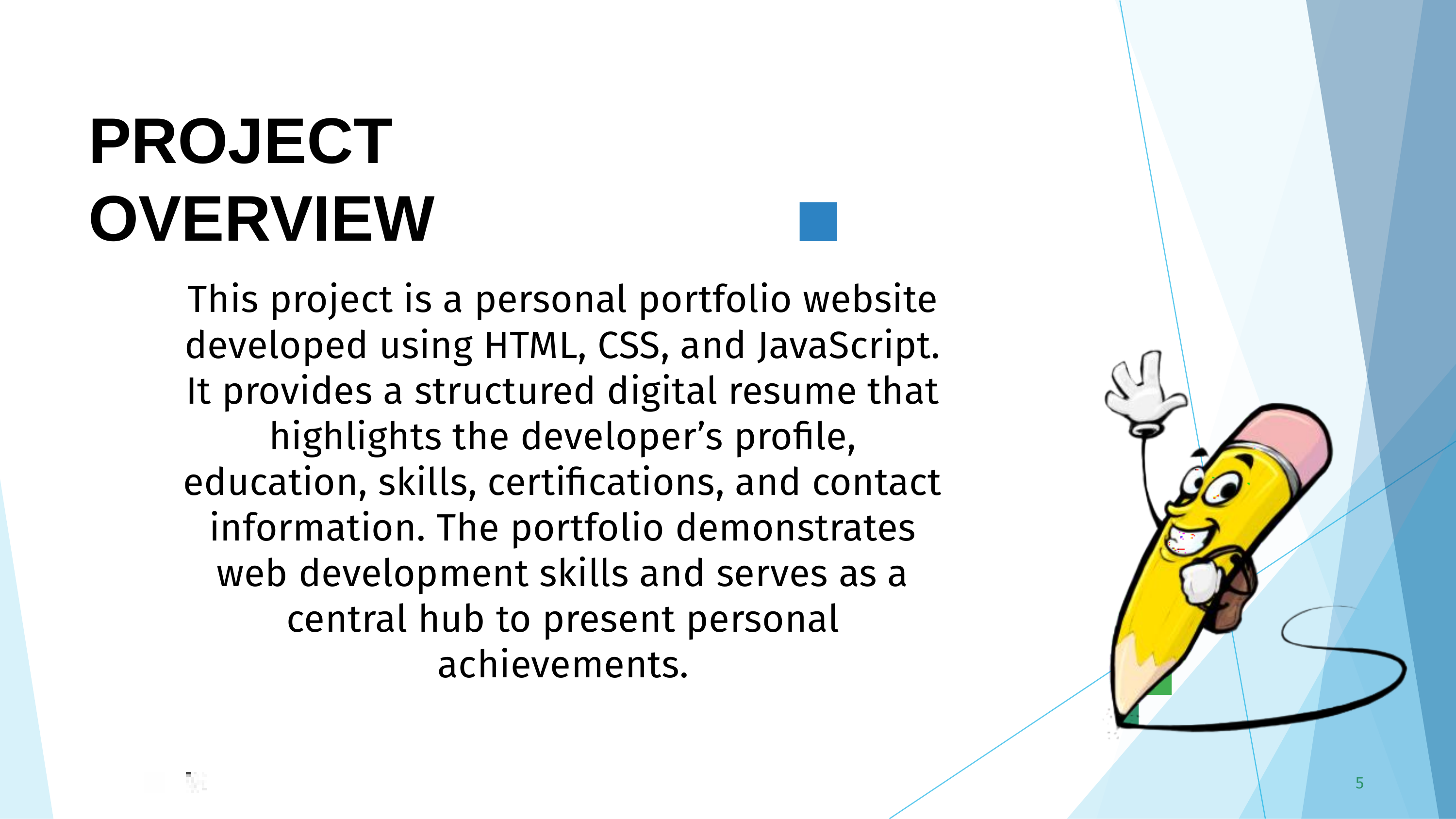

PROJECT	OVERVIEW

This project is a personal portfolio website developed using HTML, CSS, and JavaScript. It provides a structured digital resume that highlights the developer’s profile, education, skills, certifications, and contact information. The portfolio demonstrates web development skills and serves as a central hub to present personal achievements.

5